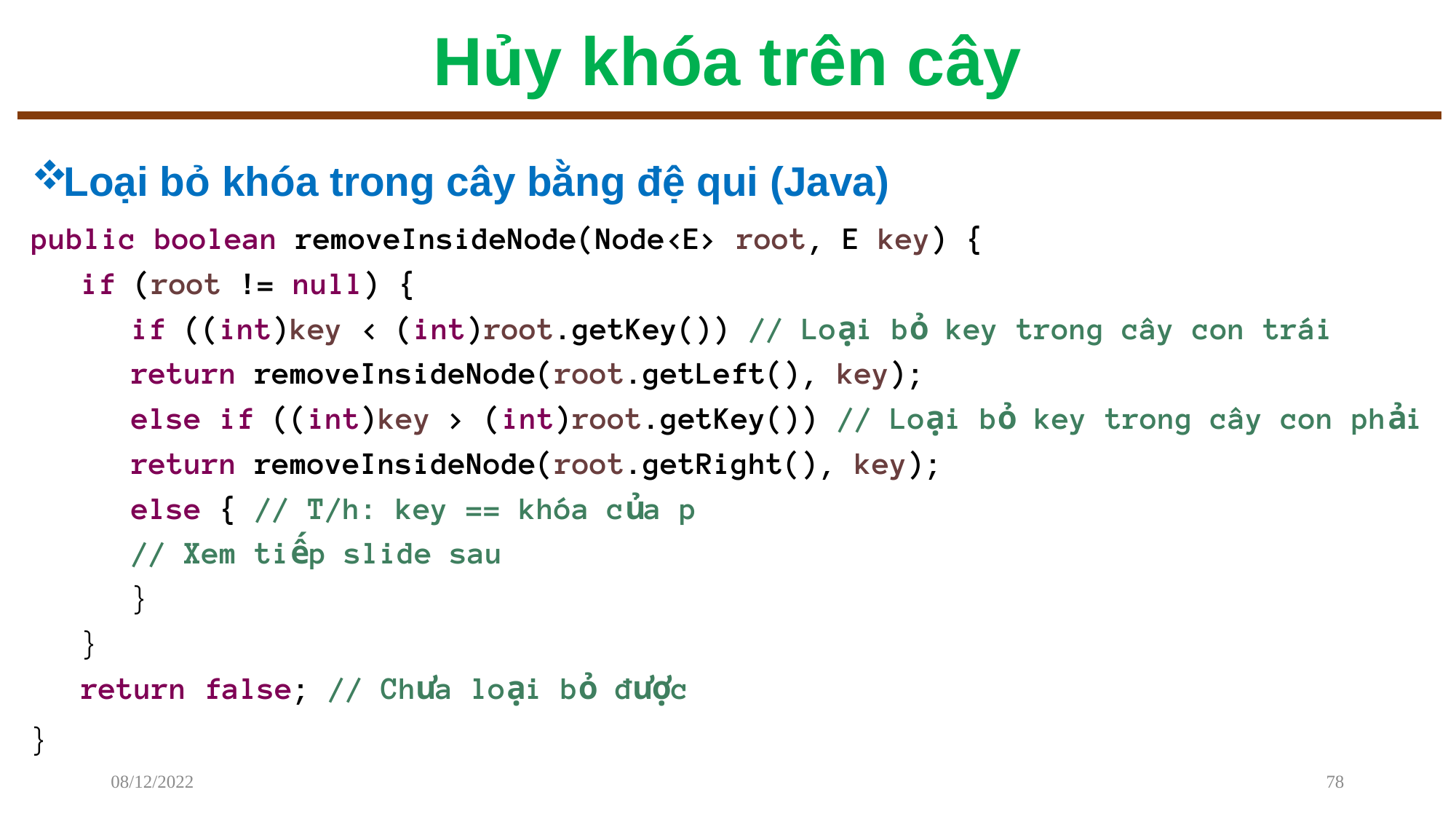

# Hủy khóa trên cây
Loại bỏ khóa trong cây bằng đệ qui (Java)
public boolean removeInsideNode(Node<E> root, E key) {
if (root != null) {
if ((int)key < (int)root.getKey()) // Loại bỏ key trong cây con trái
	return removeInsideNode(root.getLeft(), key);
else if ((int)key > (int)root.getKey()) // Loại bỏ key trong cây con phải
	return removeInsideNode(root.getRight(), key);
else { // T/h: key == khóa của p
	// Xem tiếp slide sau
}
}
return false; // Chưa loại bỏ được
}
08/12/2022
78